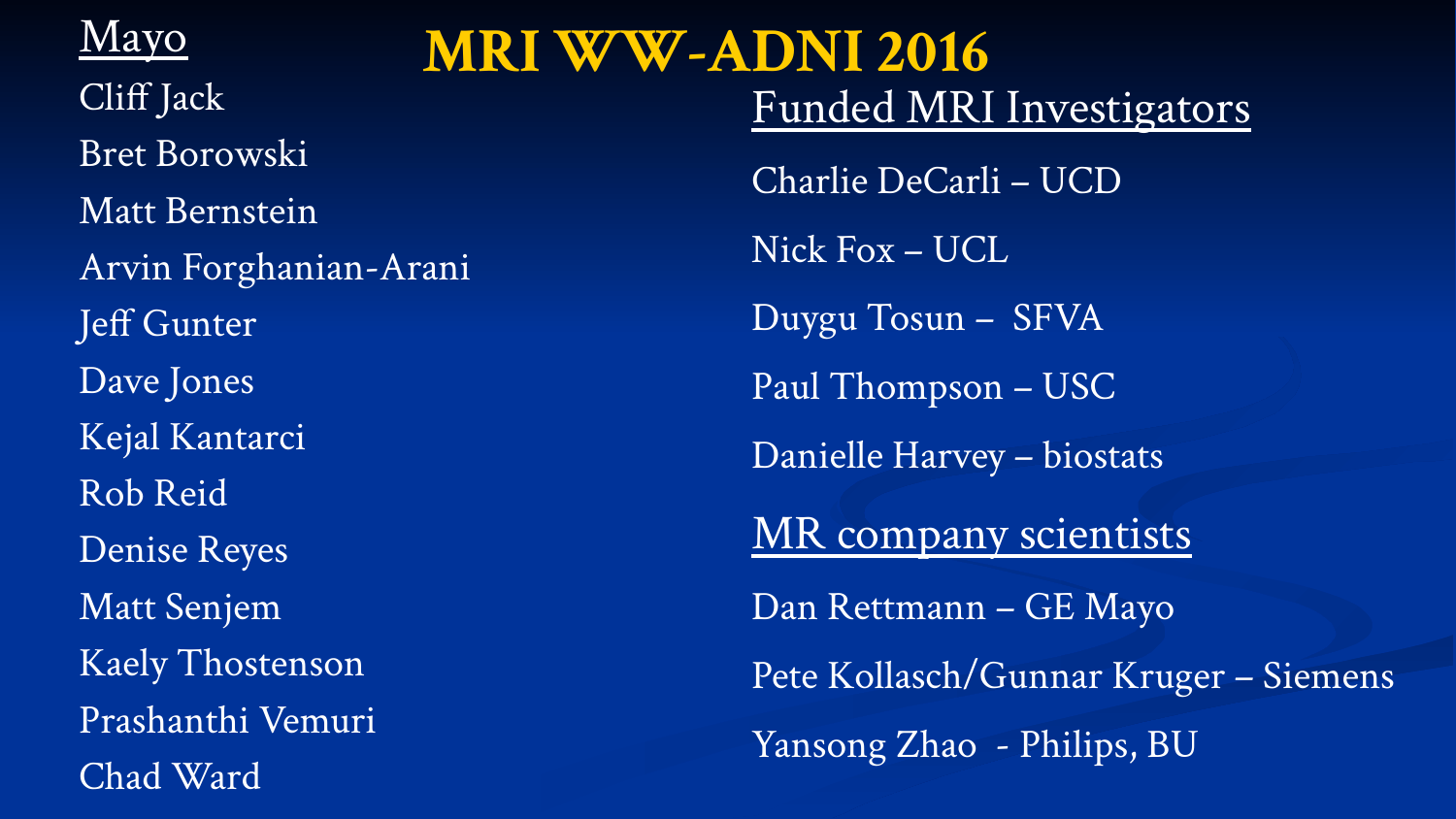

Mayo
Cliff Jack
Bret Borowski
Matt Bernstein
Arvin Forghanian-Arani
Jeff Gunter
Dave Jones
Kejal Kantarci
Rob Reid
Denise Reyes
Matt Senjem
Kaely Thostenson
Prashanthi Vemuri
Chad Ward
# MRI WW-ADNI 2016
Funded MRI Investigators
Charlie DeCarli – UCD
Nick Fox – UCL
Duygu Tosun –  SFVA
Paul Thompson – USC
Danielle Harvey – biostats
MR company scientists
Dan Rettmann – GE Mayo
Pete Kollasch/Gunnar Kruger – Siemens
Yansong Zhao  - Philips, BU